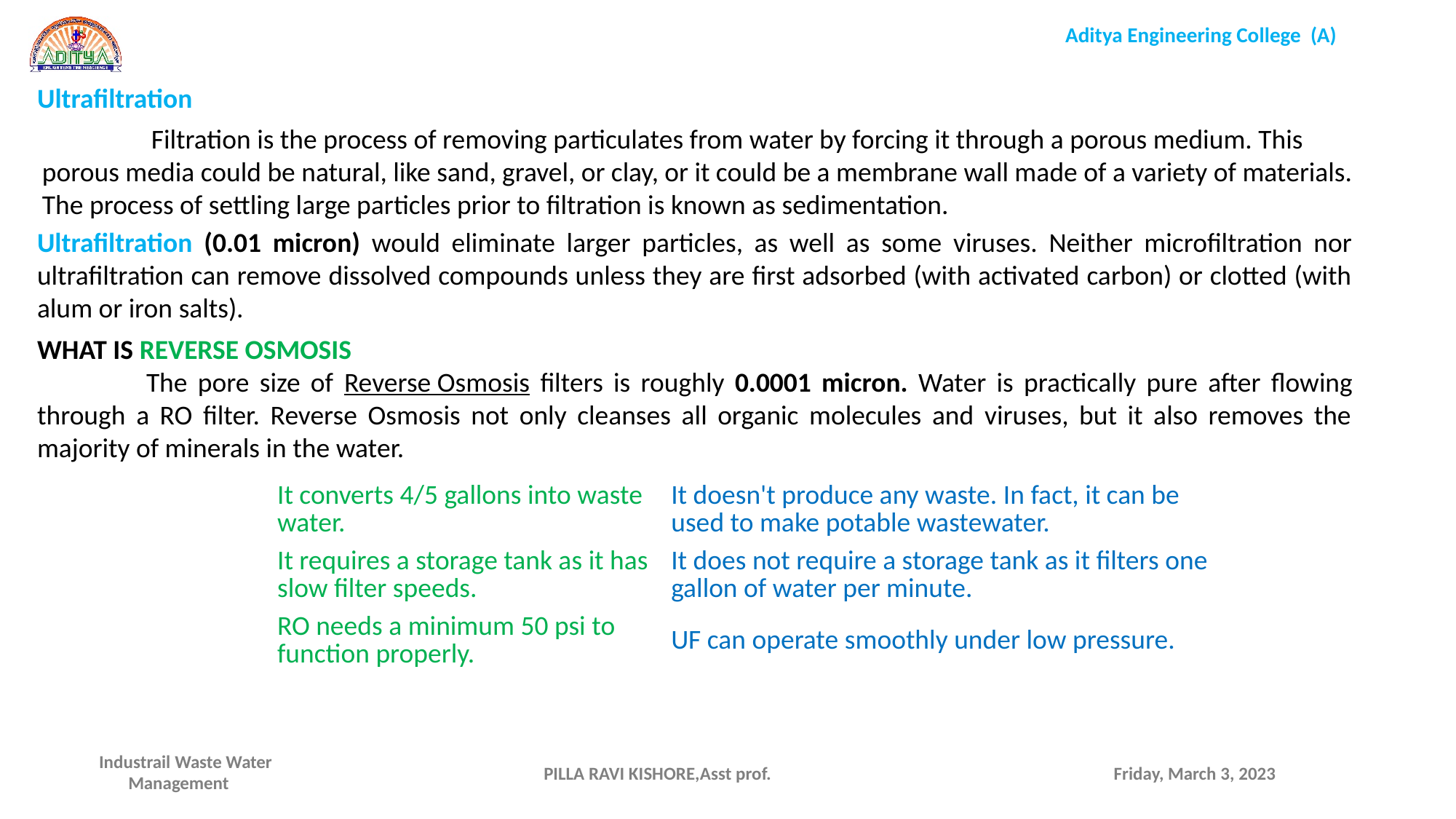

Ultrafiltration
	Filtration is the process of removing particulates from water by forcing it through a porous medium. This porous media could be natural, like sand, gravel, or clay, or it could be a membrane wall made of a variety of materials. The process of settling large particles prior to filtration is known as sedimentation.
Ultrafiltration (0.01 micron) would eliminate larger particles, as well as some viruses. Neither microfiltration nor ultrafiltration can remove dissolved compounds unless they are first adsorbed (with activated carbon) or clotted (with alum or iron salts).
WHAT IS REVERSE OSMOSIS
	The pore size of Reverse Osmosis filters is roughly 0.0001 micron. Water is practically pure after flowing through a RO filter. Reverse Osmosis not only cleanses all organic molecules and viruses, but it also removes the majority of minerals in the water.
|  | It converts 4/5 gallons into waste water. | It doesn't produce any waste. In fact, it can be used to make potable wastewater. |
| --- | --- | --- |
|  | It requires a storage tank as it has slow filter speeds. | It does not require a storage tank as it filters one gallon of water per minute. |
|  | RO needs a minimum 50 psi to function properly. | UF can operate smoothly under low pressure. |
PILLA RAVI KISHORE,Asst prof.
Friday, March 3, 2023